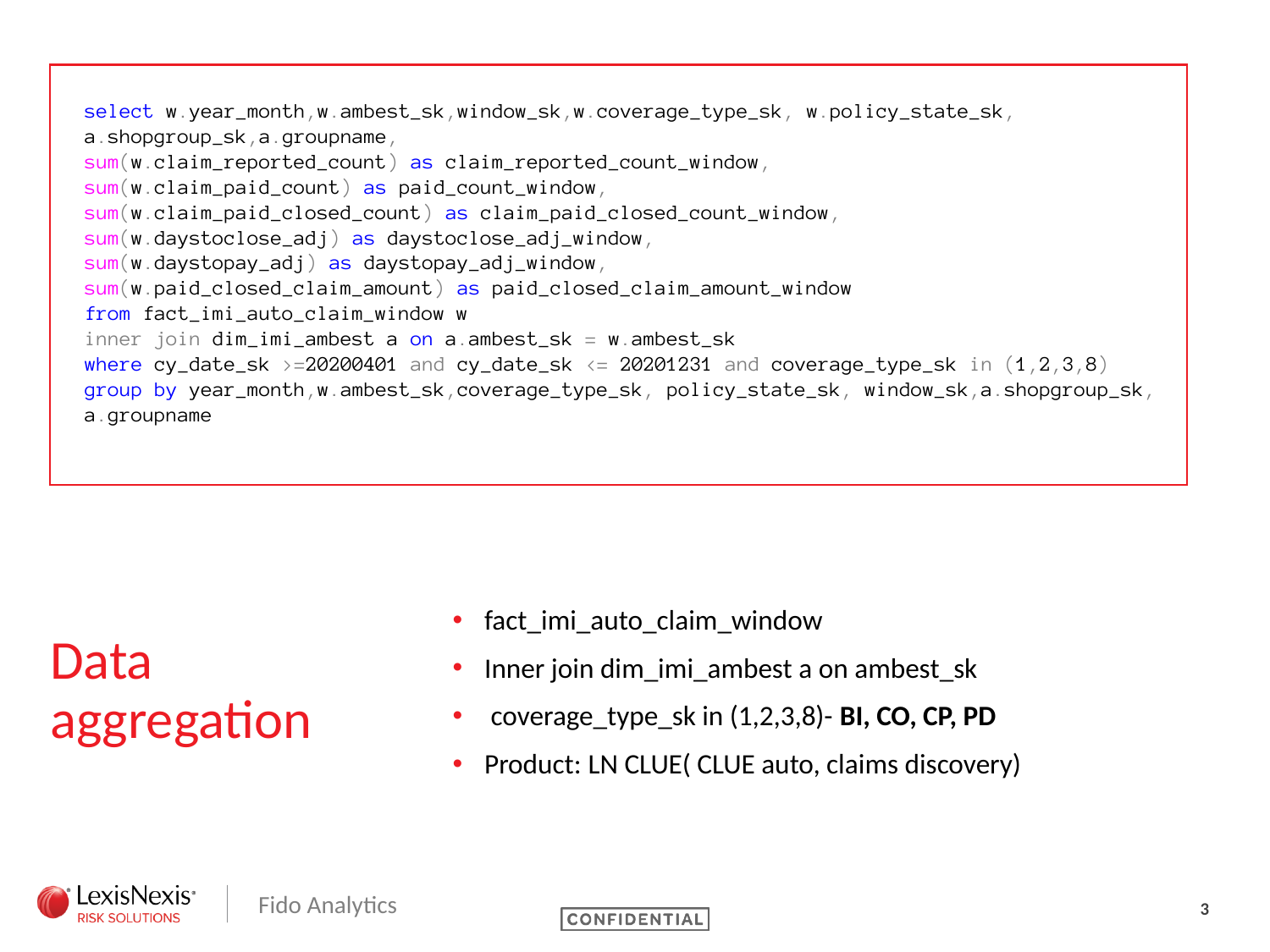

select w.year_month,w.ambest_sk,window_sk,w.coverage_type_sk, w.policy_state_sk, a.shopgroup_sk,a.groupname,
sum(w.claim_reported_count) as claim_reported_count_window,
sum(w.claim_paid_count) as paid_count_window,
sum(w.claim_paid_closed_count) as claim_paid_closed_count_window,
sum(w.daystoclose_adj) as daystoclose_adj_window,
sum(w.daystopay_adj) as daystopay_adj_window,
sum(w.paid_closed_claim_amount) as paid_closed_claim_amount_window
from fact_imi_auto_claim_window w
inner join dim_imi_ambest a on a.ambest_sk = w.ambest_sk
where cy_date_sk >=20200401 and cy_date_sk <= 20201231 and coverage_type_sk in (1,2,3,8)
group by year_month,w.ambest_sk,coverage_type_sk, policy_state_sk, window_sk,a.shopgroup_sk, a.groupname
# Data aggregation

fact_imi_auto_claim_window
Inner join dim_imi_ambest a on ambest_sk
 coverage_type_sk in (1,2,3,8)- BI, CO, CP, PD
Product: LN CLUE( CLUE auto, claims discovery)

3
Fido Analytics